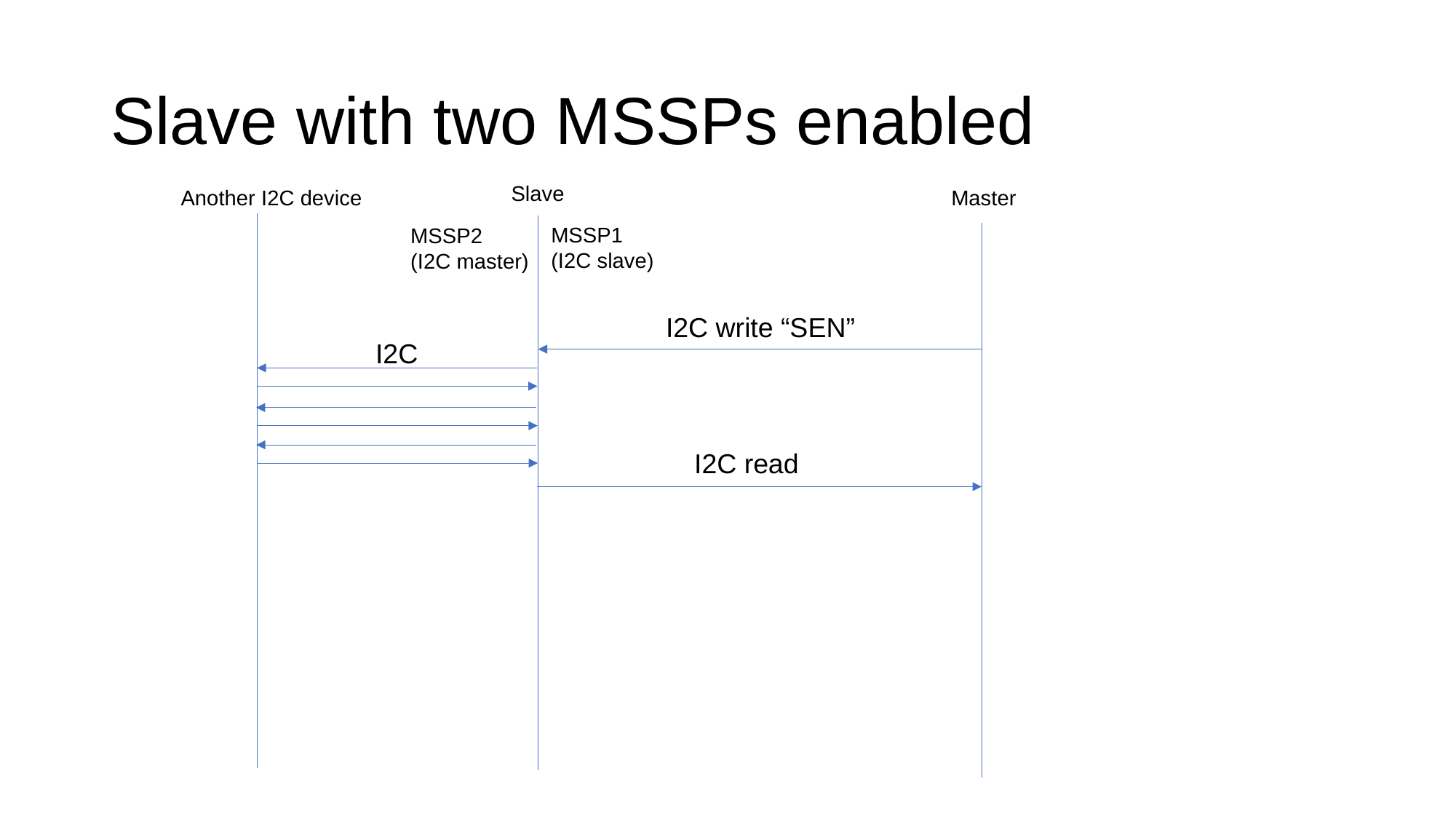

# Slave with two MSSPs enabled
Slave
Another I2C device
Master
MSSP1
(I2C slave)
MSSP2
(I2C master)
I2C write “SEN”
I2C
I2C read